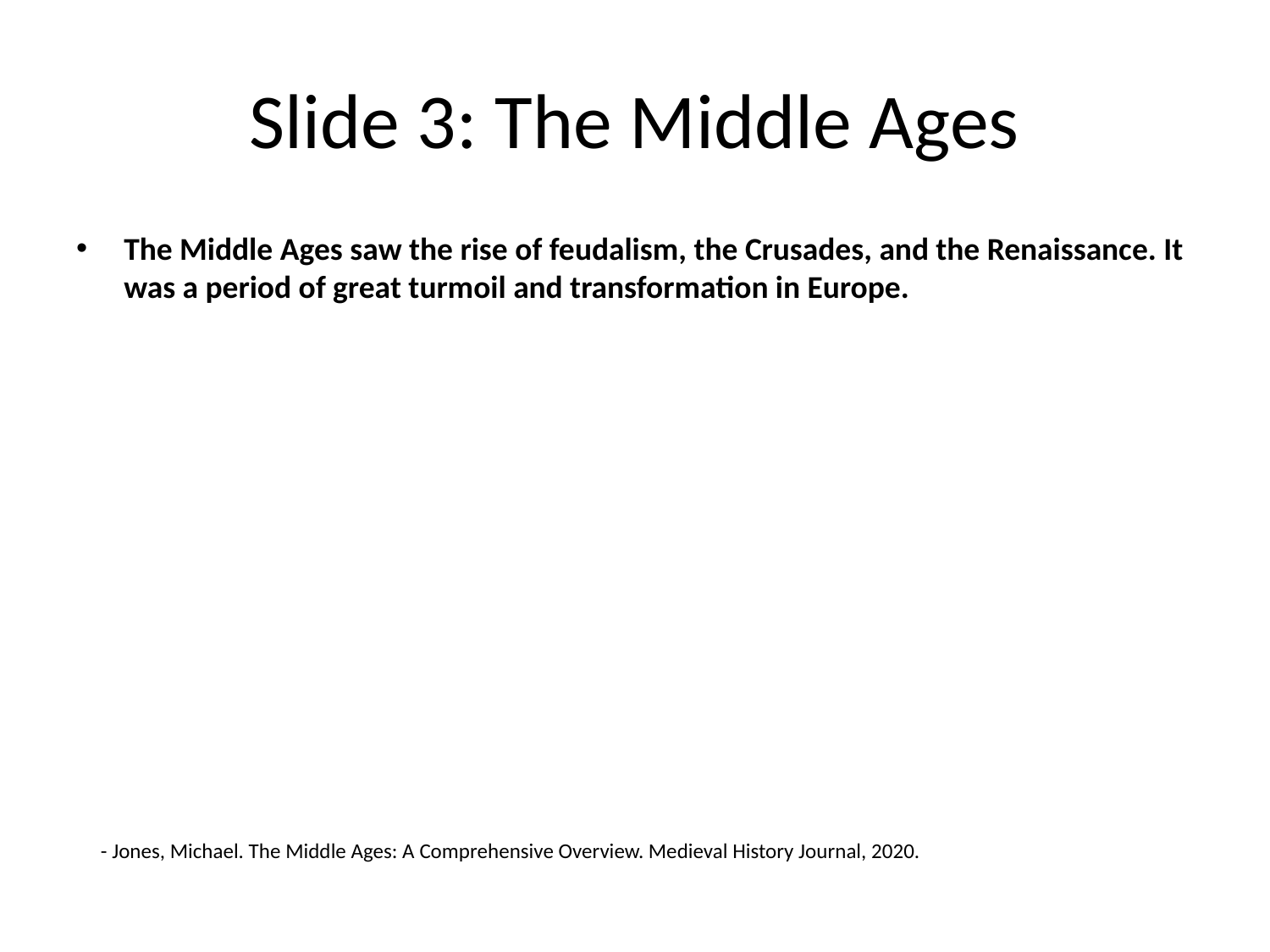

# Slide 3: The Middle Ages
The Middle Ages saw the rise of feudalism, the Crusades, and the Renaissance. It was a period of great turmoil and transformation in Europe.

- Jones, Michael. The Middle Ages: A Comprehensive Overview. Medieval History Journal, 2020.